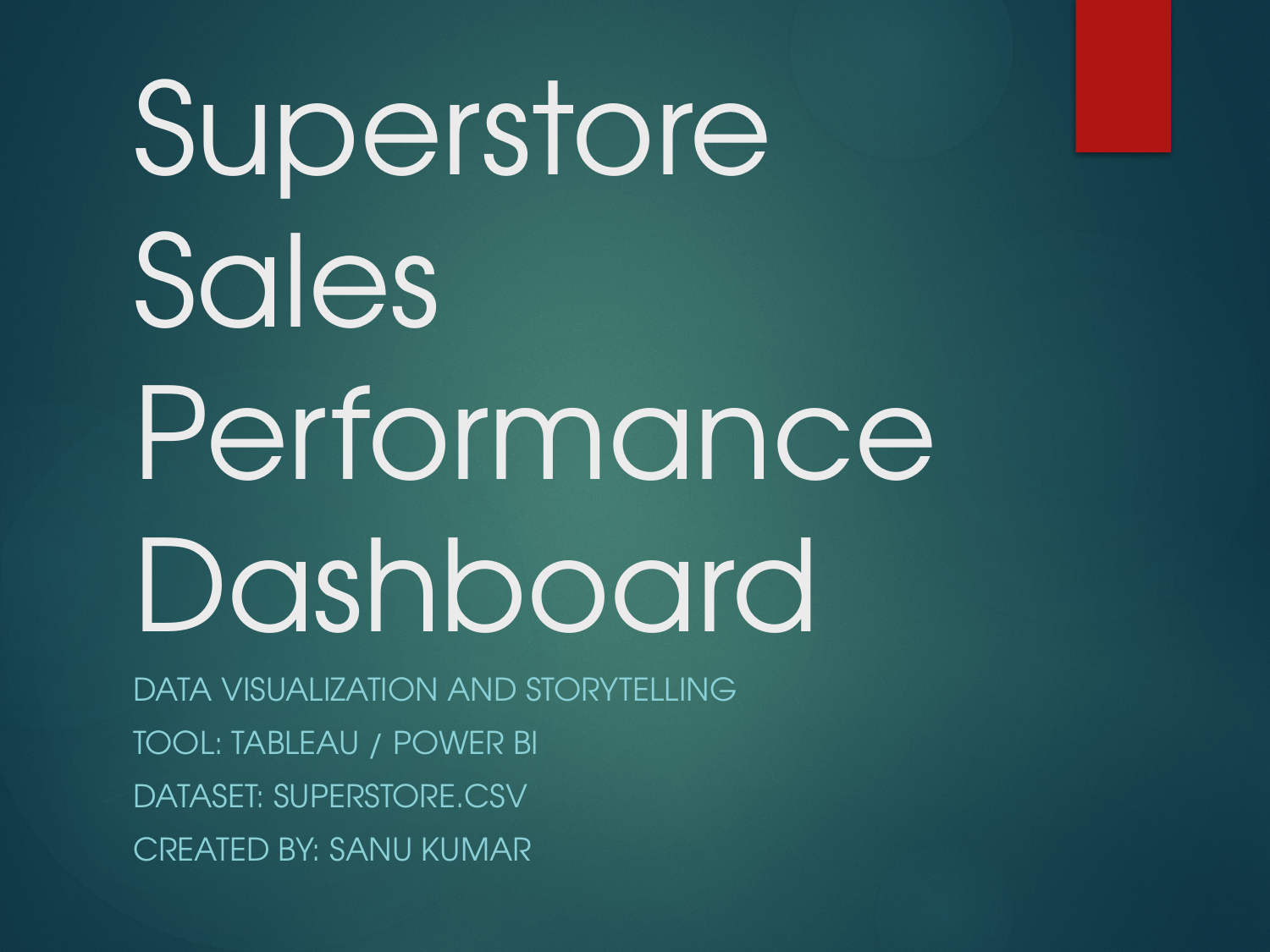

# Superstore Sales Performance Dashboard
Data Visualization and Storytelling
Tool: Tableau / Power BI
Dataset: Superstore.csv
Created by: SANU KUMAR